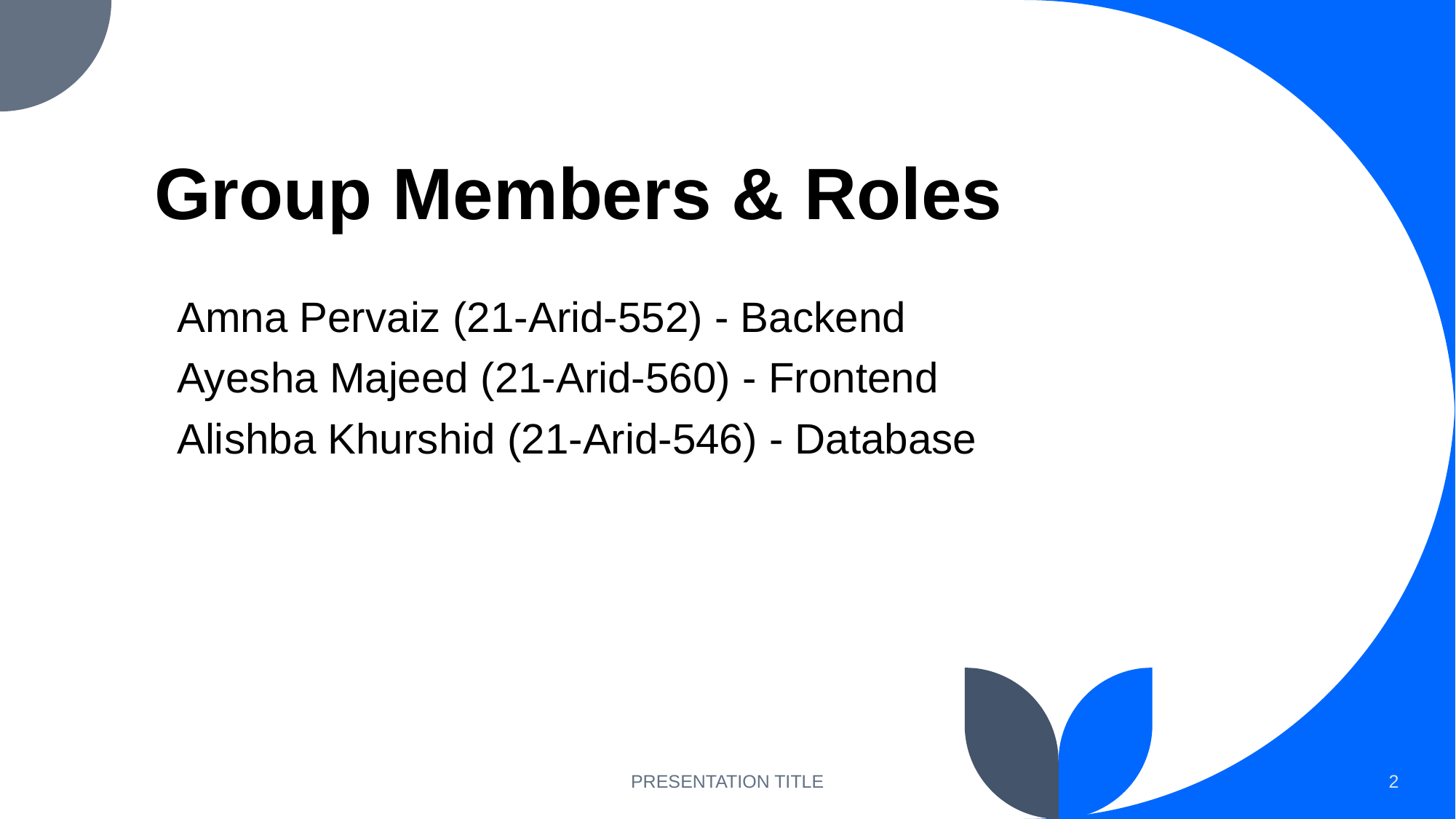

# Group Members & Roles
Amna Pervaiz (21-Arid-552) - Backend
Ayesha Majeed (21-Arid-560) - Frontend
Alishba Khurshid (21-Arid-546) - Database

PRESENTATION TITLE
2